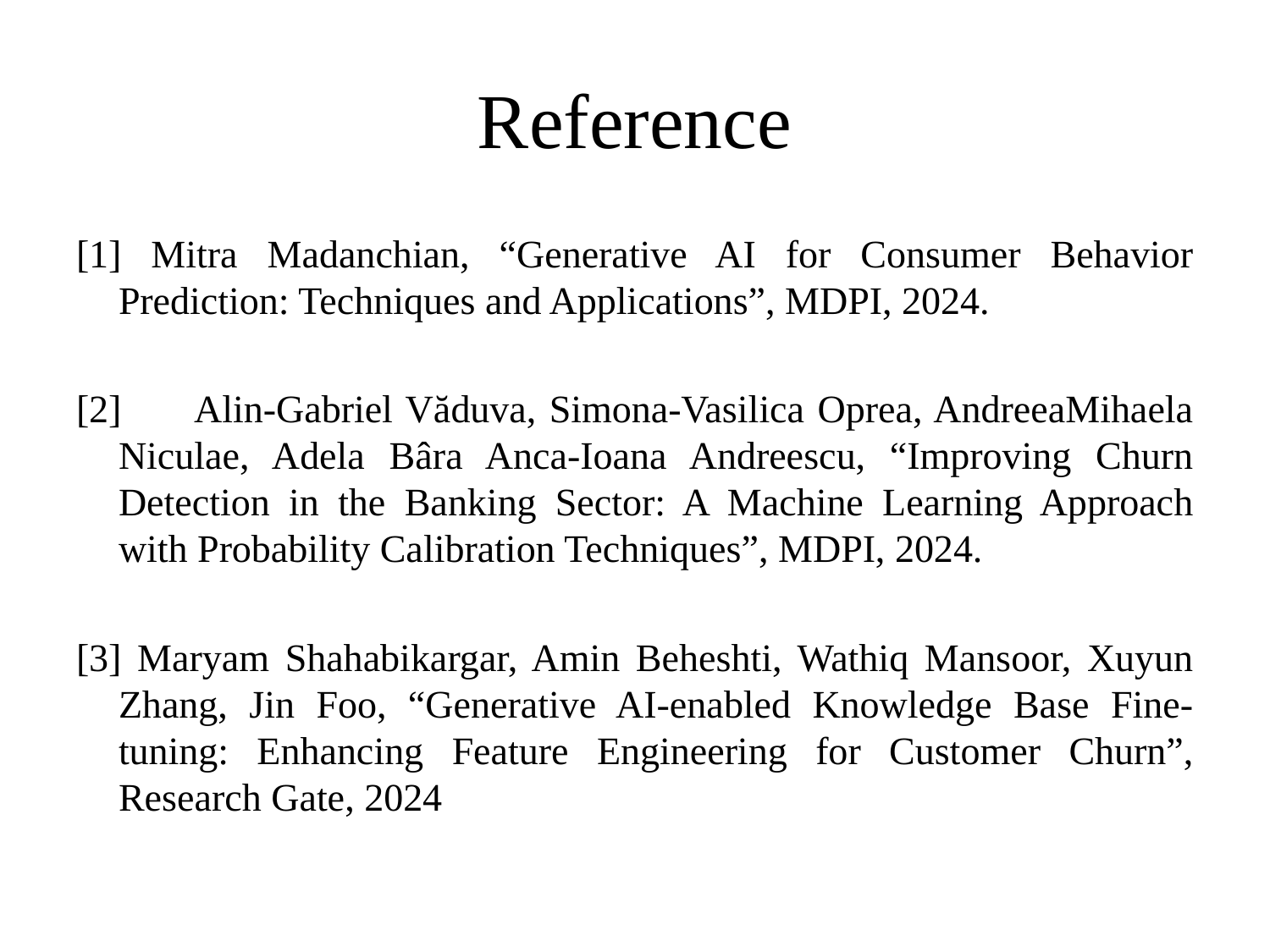

# Reference
[1] Mitra Madanchian, “Generative AI for Consumer Behavior Prediction: Techniques and Applications”, MDPI, 2024.

[2]	 Alin-Gabriel Văduva, Simona-Vasilica Oprea, AndreeaMihaela Niculae, Adela Bâra Anca-Ioana Andreescu, “Improving Churn Detection in the Banking Sector: A Machine Learning Approach with Probability Calibration Techniques”, MDPI, 2024.

[3] Maryam Shahabikargar, Amin Beheshti, Wathiq Mansoor, Xuyun Zhang, Jin Foo, “Generative AI-enabled Knowledge Base Fine-tuning: Enhancing Feature Engineering for Customer Churn”, Research Gate, 2024